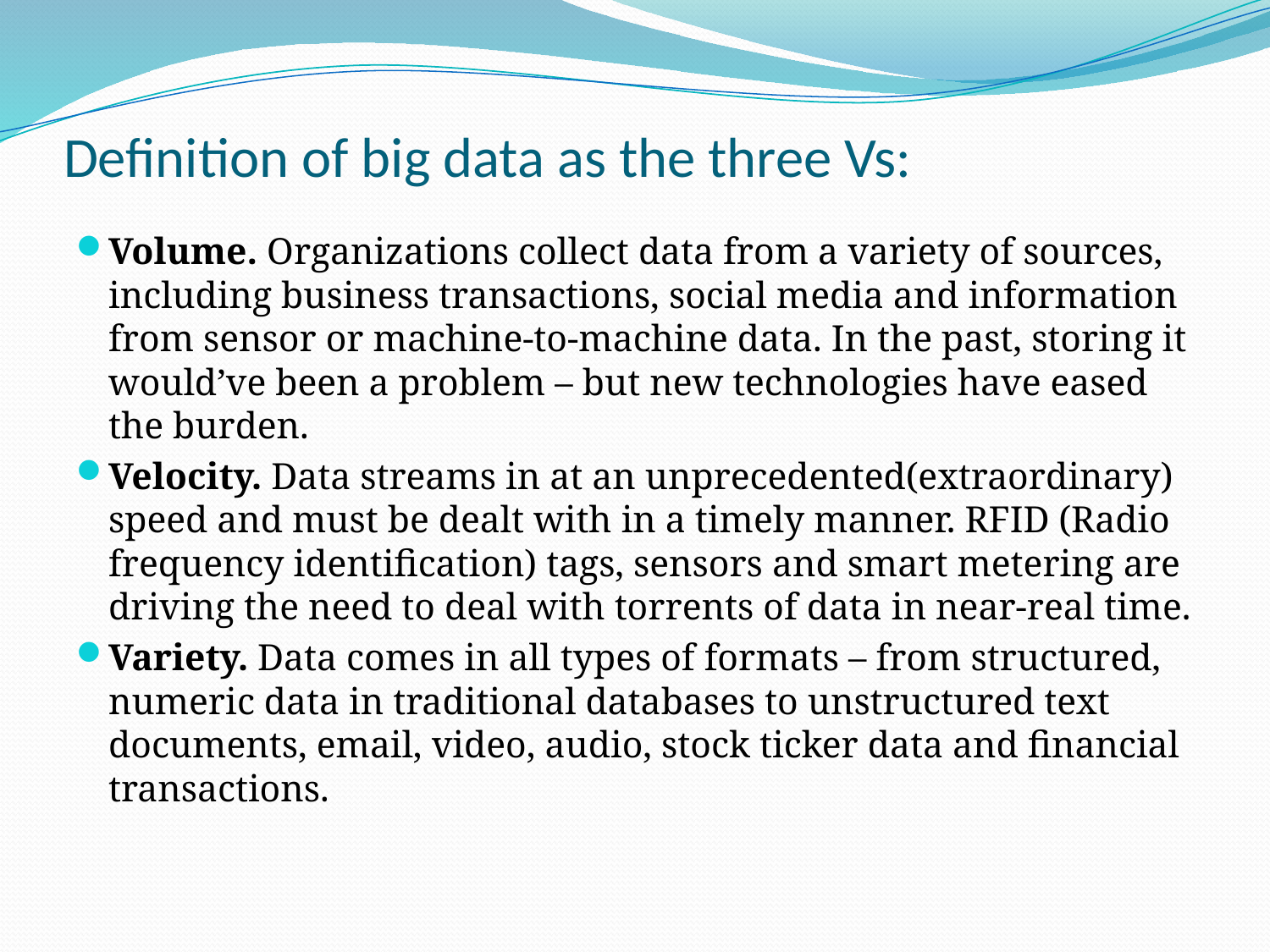

# Definition of big data as the three Vs:
Volume. Organizations collect data from a variety of sources, including business transactions, social media and information from sensor or machine-to-machine data. In the past, storing it would’ve been a problem – but new technologies have eased the burden.
Velocity. Data streams in at an unprecedented(extraordinary) speed and must be dealt with in a timely manner. RFID (Radio frequency identification) tags, sensors and smart metering are driving the need to deal with torrents of data in near-real time.
Variety. Data comes in all types of formats – from structured, numeric data in traditional databases to unstructured text documents, email, video, audio, stock ticker data and financial transactions.